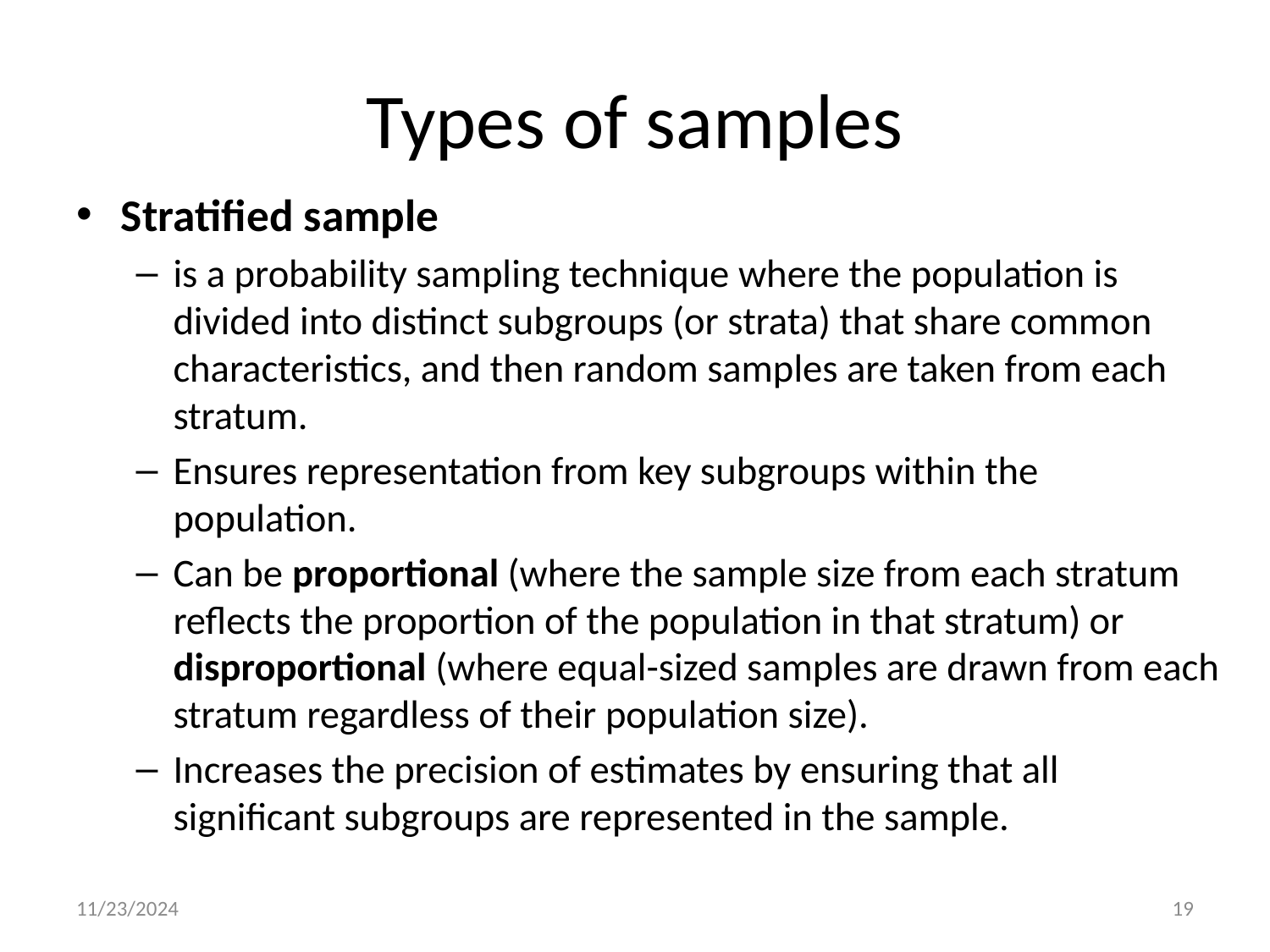

# Types of samples
Stratified sample
is a probability sampling technique where the population is divided into distinct subgroups (or strata) that share common characteristics, and then random samples are taken from each stratum.
Ensures representation from key subgroups within the population.
Can be proportional (where the sample size from each stratum reflects the proportion of the population in that stratum) or disproportional (where equal-sized samples are drawn from each stratum regardless of their population size).
Increases the precision of estimates by ensuring that all significant subgroups are represented in the sample.

11/23/2024
19